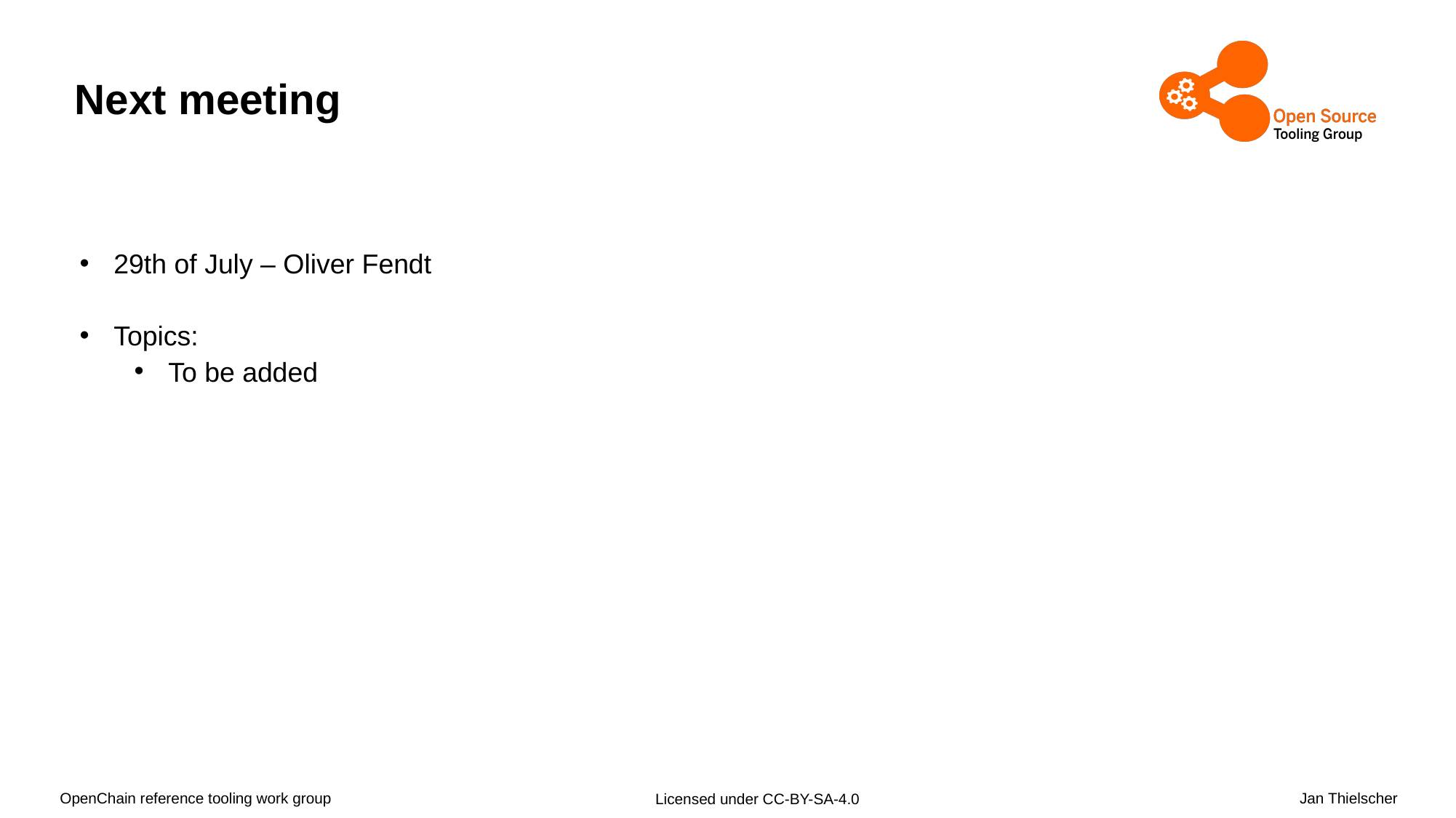

# Next meeting

29th of July – Oliver Fendt

Topics:
To be added